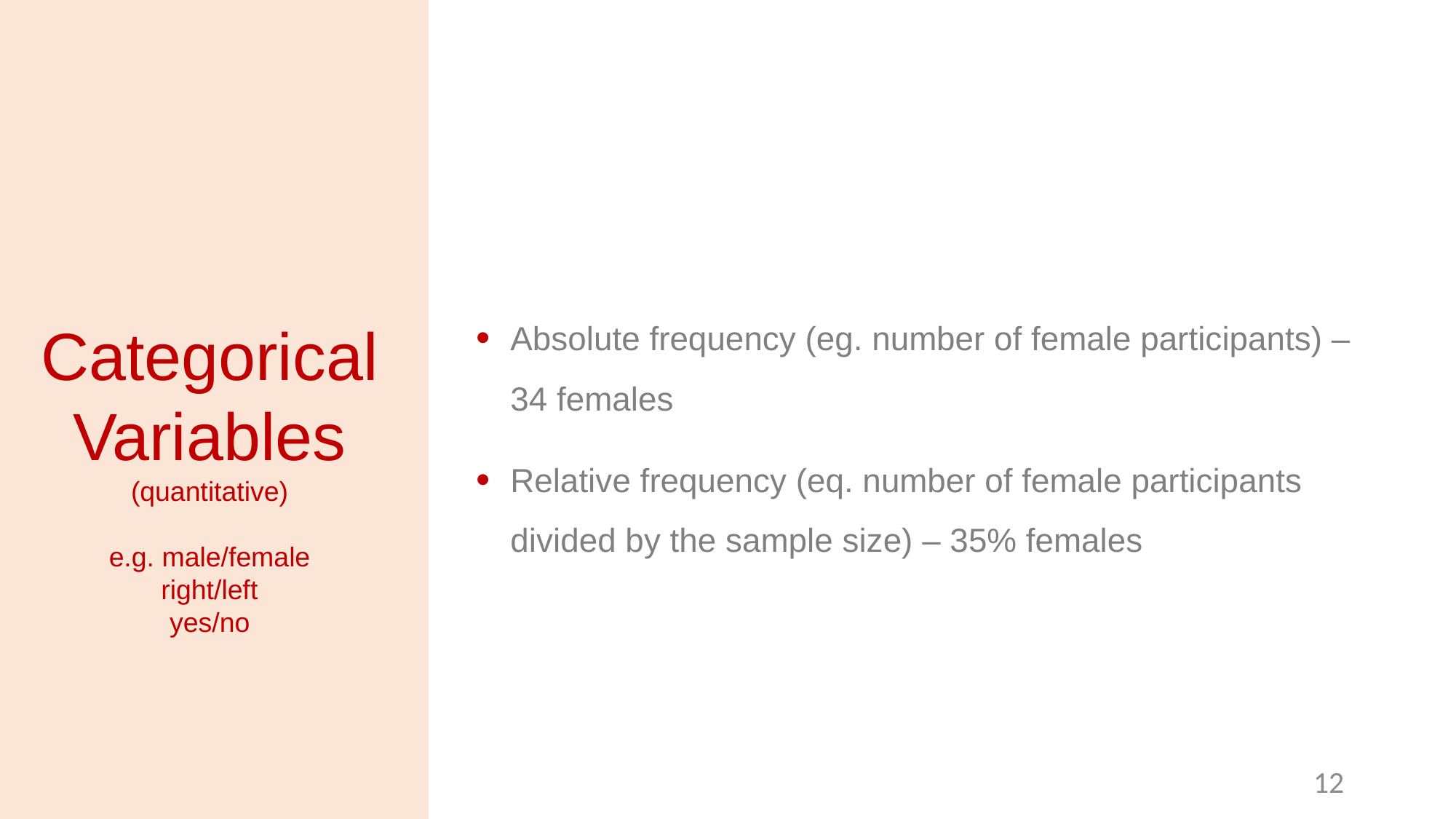

Absolute frequency (eg. number of female participants) – 34 females
Relative frequency (eq. number of female participants divided by the sample size) – 35% females
# Categorical Variables (quantitative) e.g. male/female right/left yes/no
12